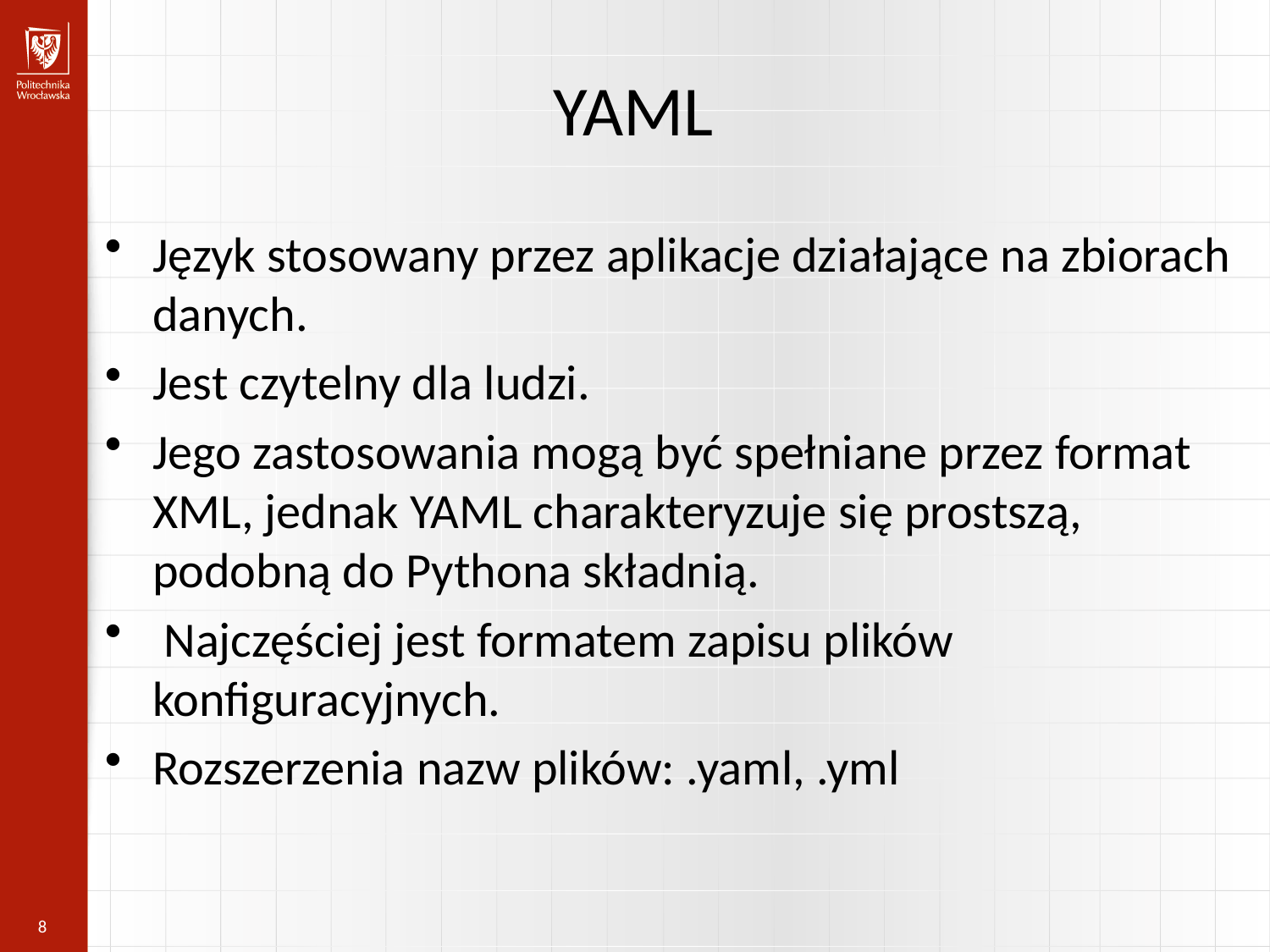

YAML
Język stosowany przez aplikacje działające na zbiorach danych.
Jest czytelny dla ludzi.
Jego zastosowania mogą być spełniane przez format XML, jednak YAML charakteryzuje się prostszą, podobną do Pythona składnią.
 Najczęściej jest formatem zapisu plików konfiguracyjnych.
Rozszerzenia nazw plików: .yaml, .yml